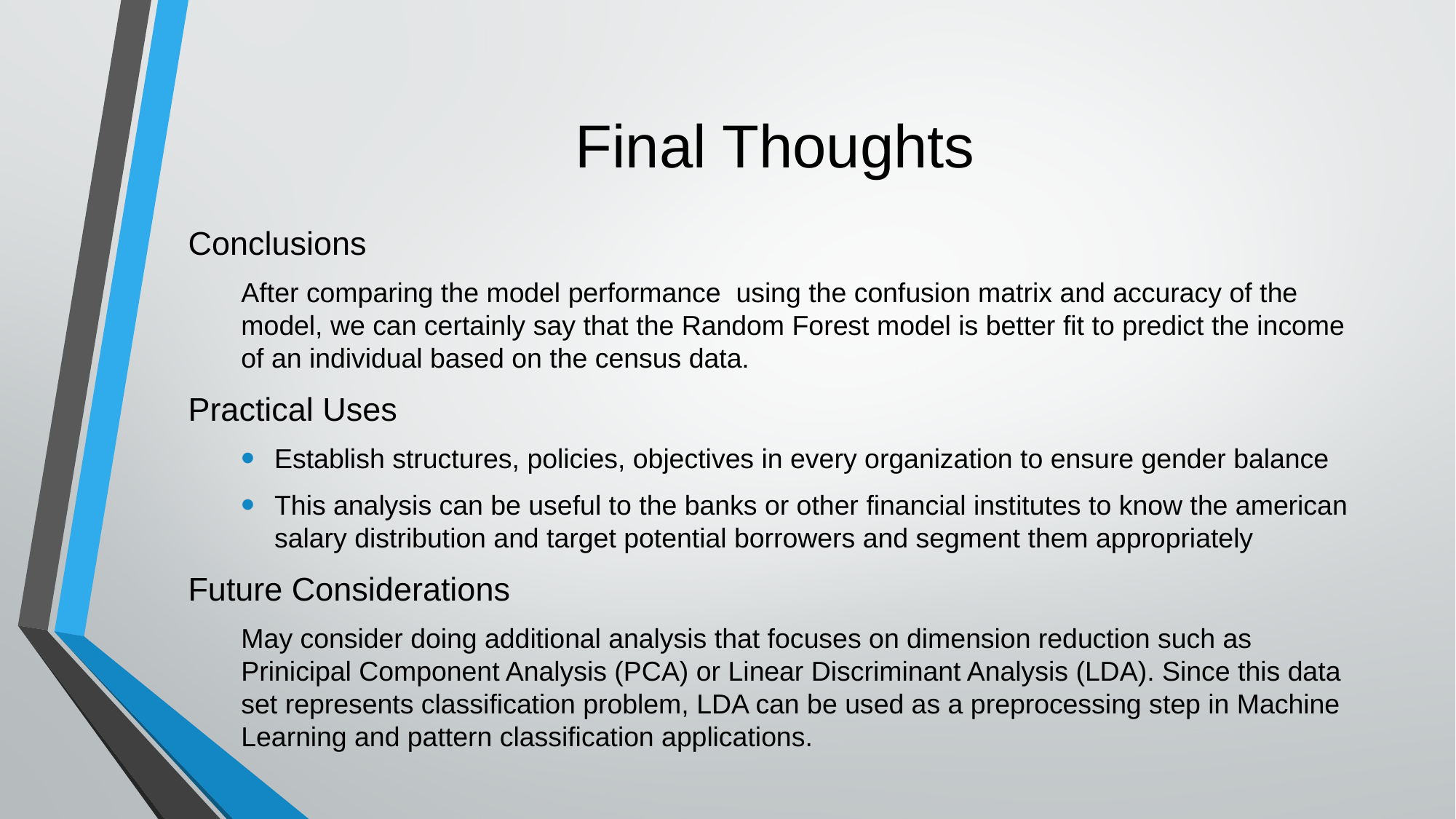

# Final Thoughts
Conclusions
After comparing the model performance  using the confusion matrix and accuracy of the model, we can certainly say that the Random Forest model is better fit to predict the income of an individual based on the census data.
Practical Uses
Establish structures, policies, objectives in every organization to ensure gender balance
This analysis can be useful to the banks or other financial institutes to know the american salary distribution and target potential borrowers and segment them appropriately
Future Considerations
May consider doing additional analysis that focuses on dimension reduction such as Prinicipal Component Analysis (PCA) or Linear Discriminant Analysis (LDA). Since this data set represents classification problem, LDA can be used as a preprocessing step in Machine Learning and pattern classification applications.